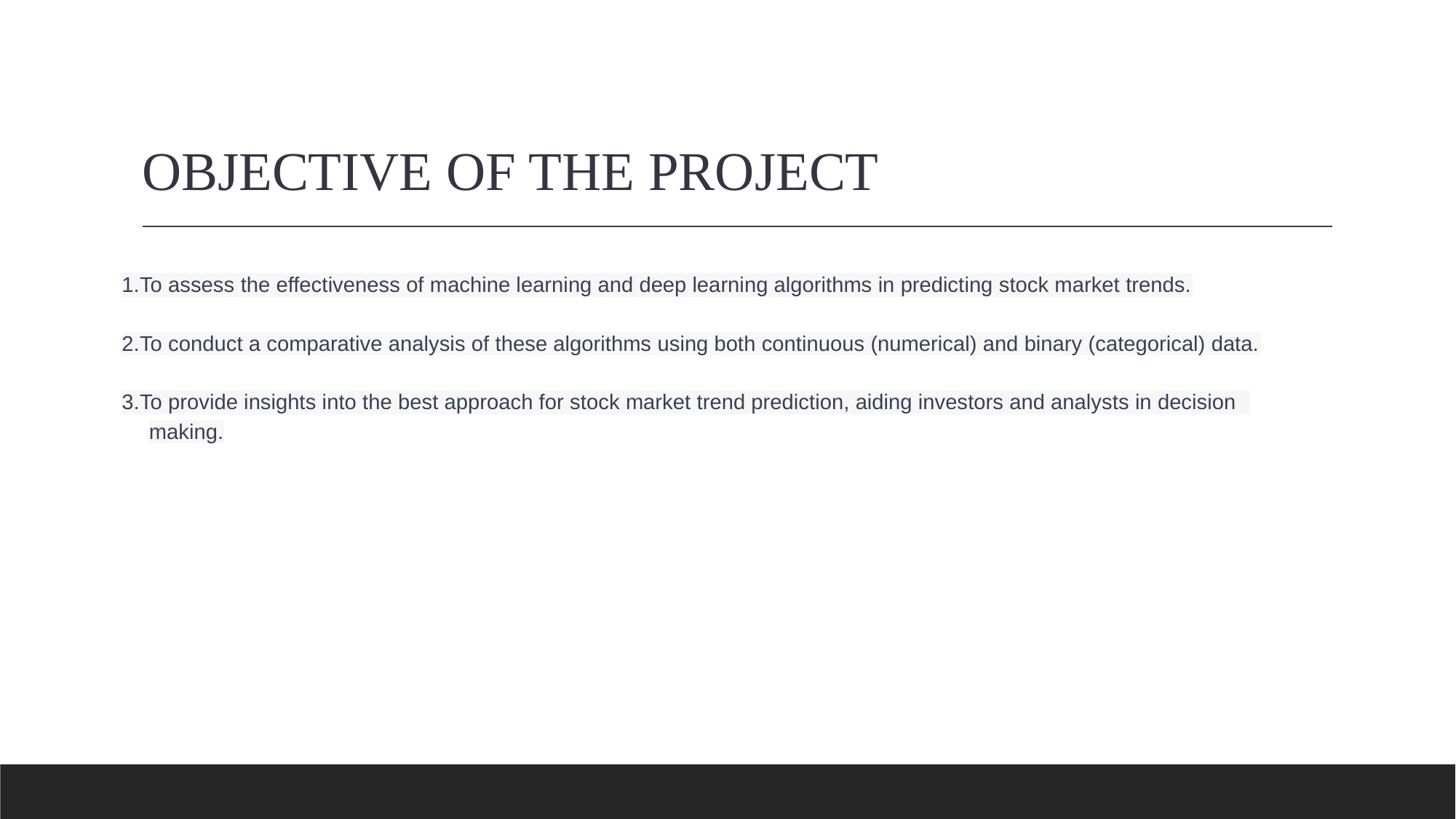

# OBJECTIVE OF THE PROJECT
1.To assess the effectiveness of machine learning and deep learning algorithms in predicting stock market trends.

2.To conduct a comparative analysis of these algorithms using both continuous (numerical) and binary (categorical) data.

3.To provide insights into the best approach for stock market trend prediction, aiding investors and analysts in decision   making.